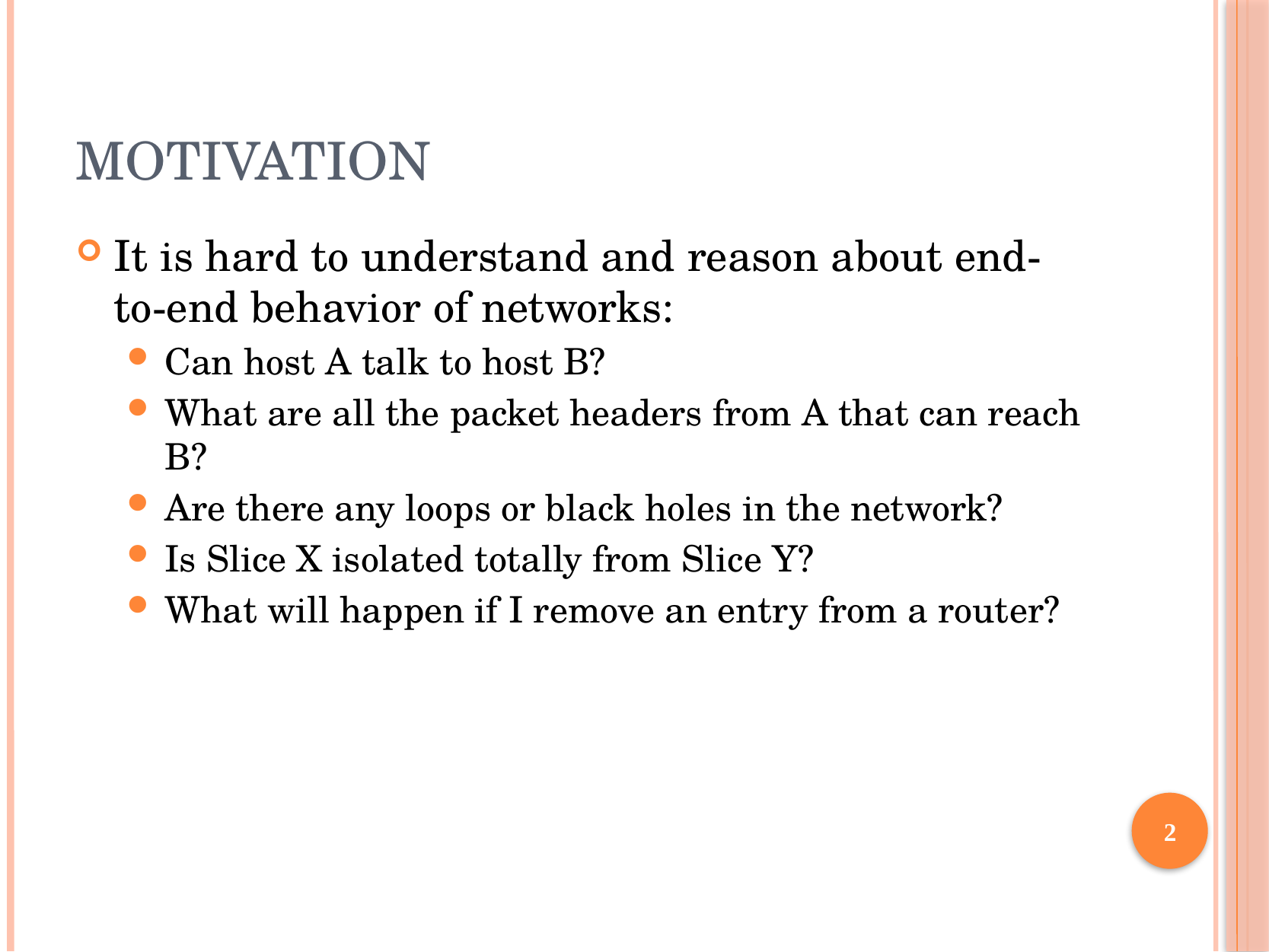

# Motivation
It is hard to understand and reason about end-to-end behavior of networks:
Can host A talk to host B?
What are all the packet headers from A that can reach B?
Are there any loops or black holes in the network?
Is Slice X isolated totally from Slice Y?
What will happen if I remove an entry from a router?

2